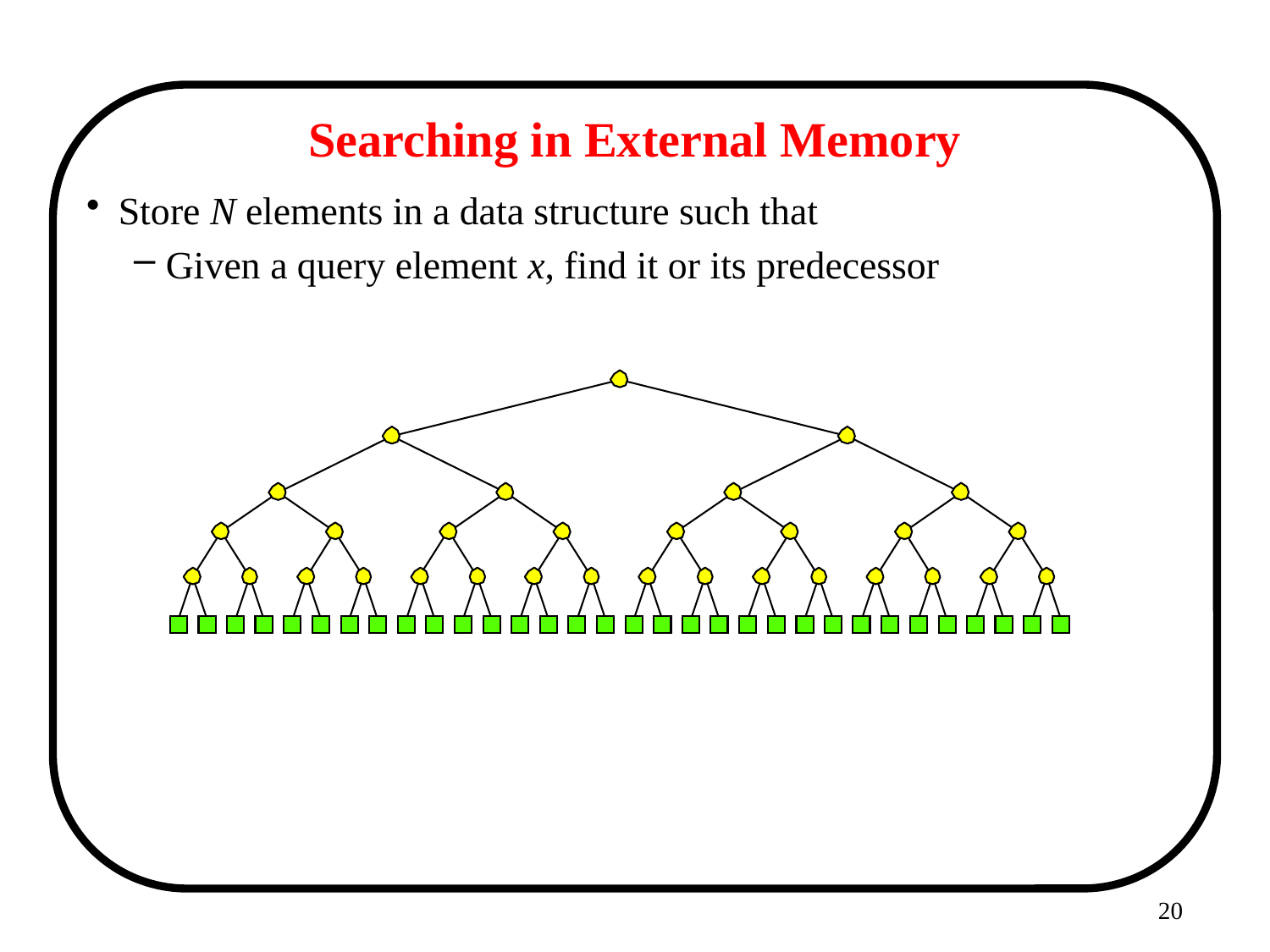

# Searching in External Memory
Store N elements in a data structure such that
Given a query element x, find it or its predecessor

20